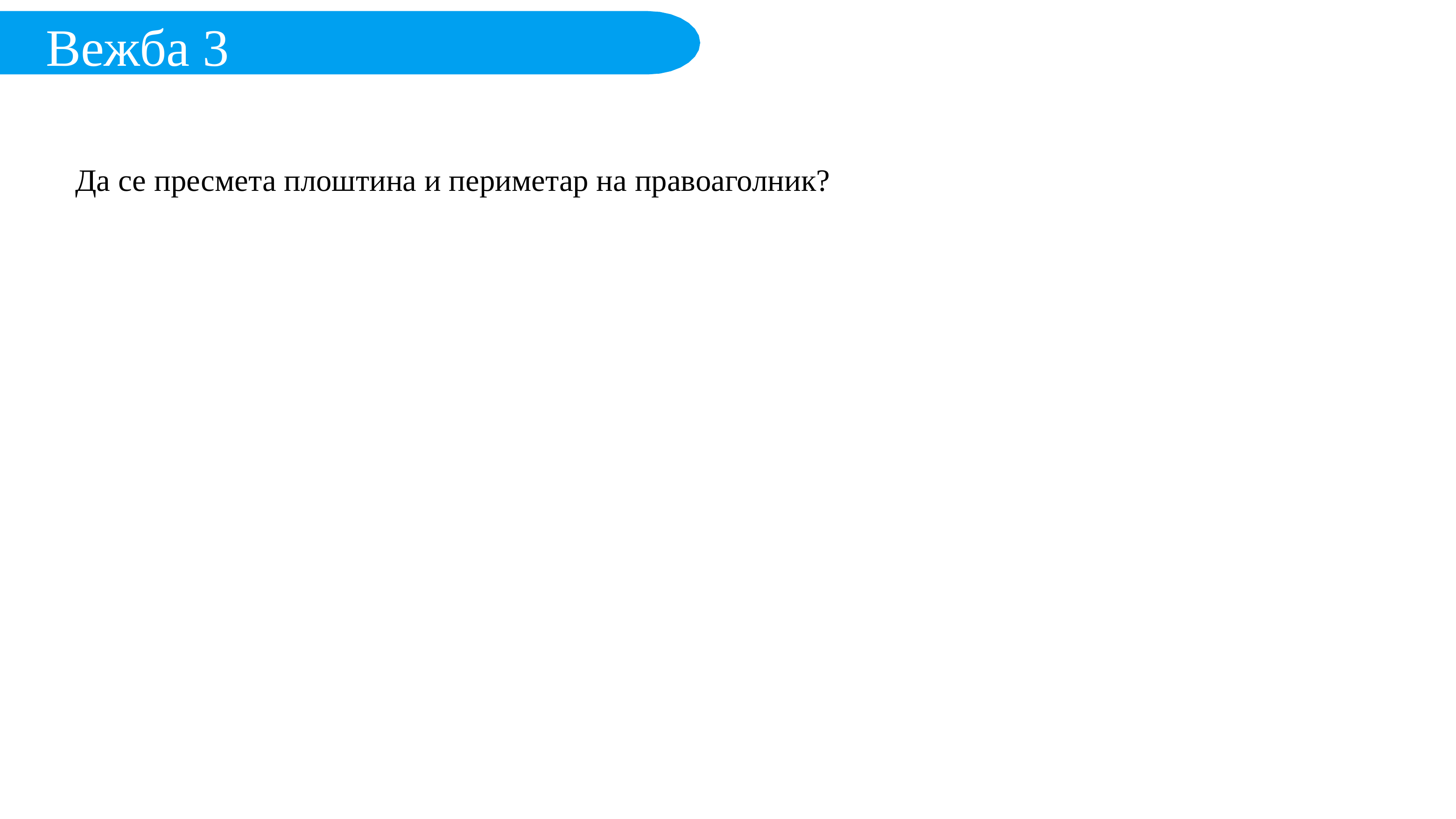

Вежба 3
Да се пресмета плоштина и периметар на правоаголник?